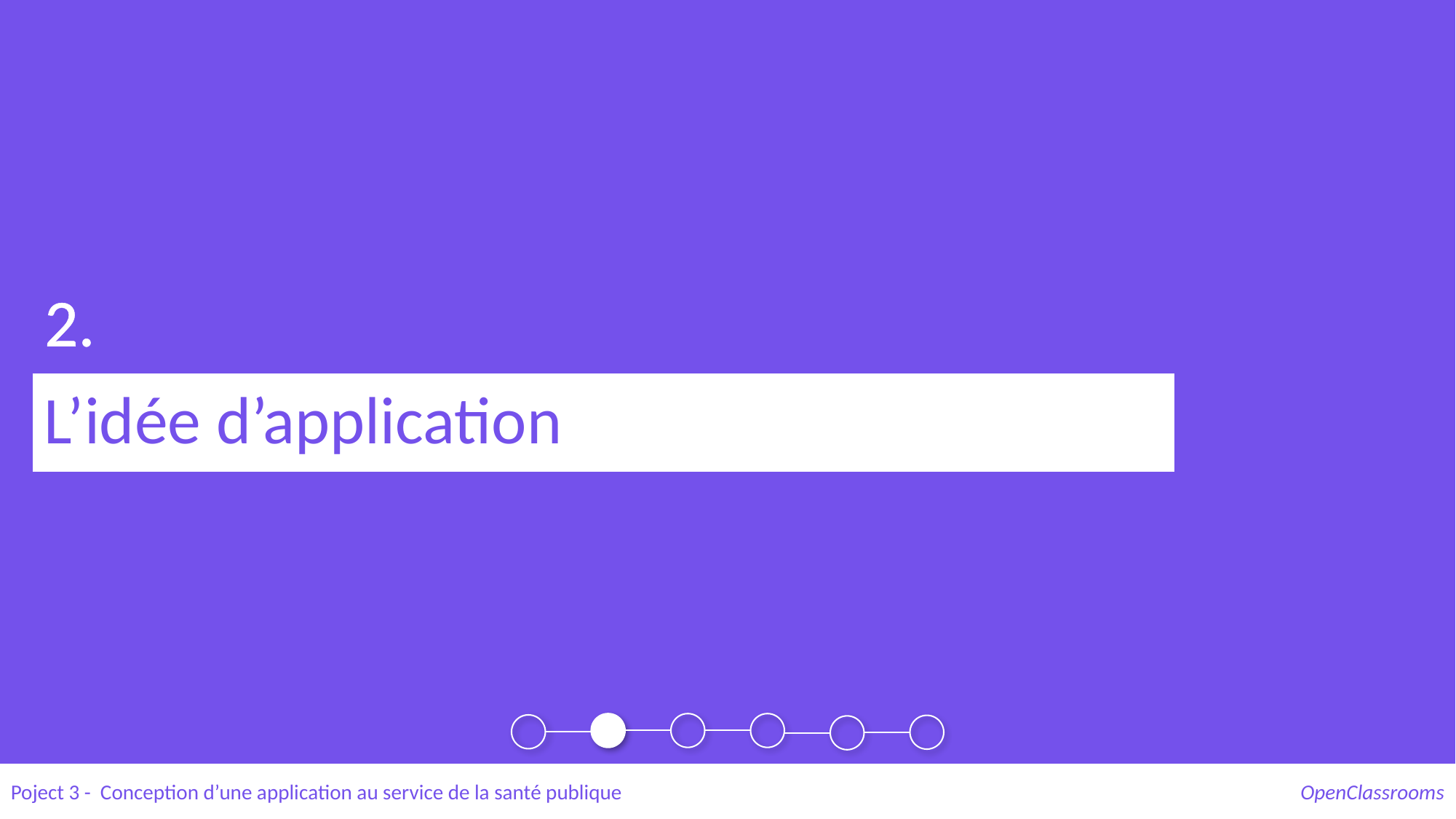

2.
L’idée d’application

Poject 3 -  Conception d’une application au service de la santé publique
OpenClassrooms